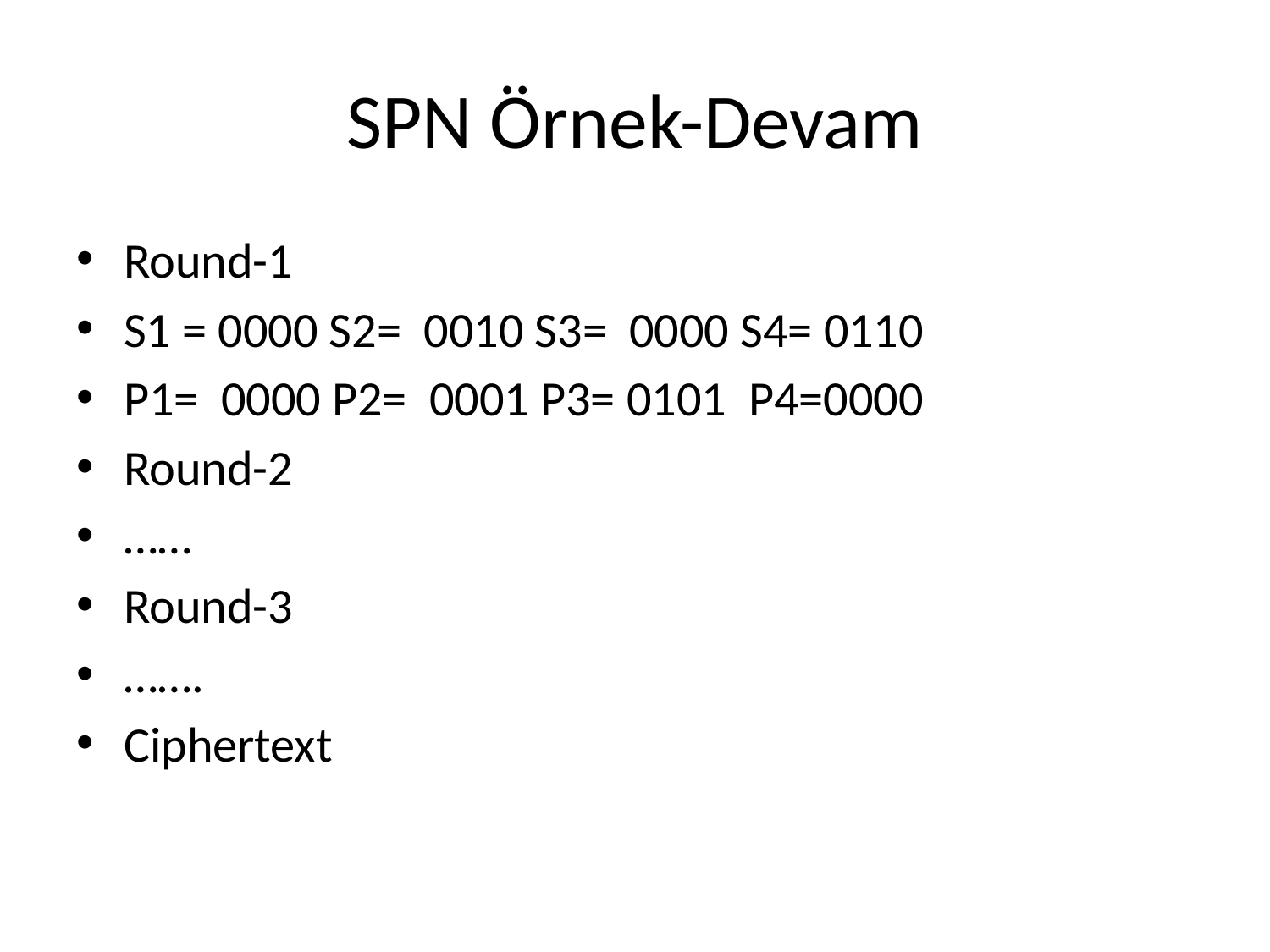

# SPN Örnek-Devam
Round-1
S1 = 0000 S2=  0010 S3=  0000 S4= 0110
P1=  0000 P2=  0001 P3= 0101  P4=0000
Round-2
……
Round-3
…….
Ciphertext